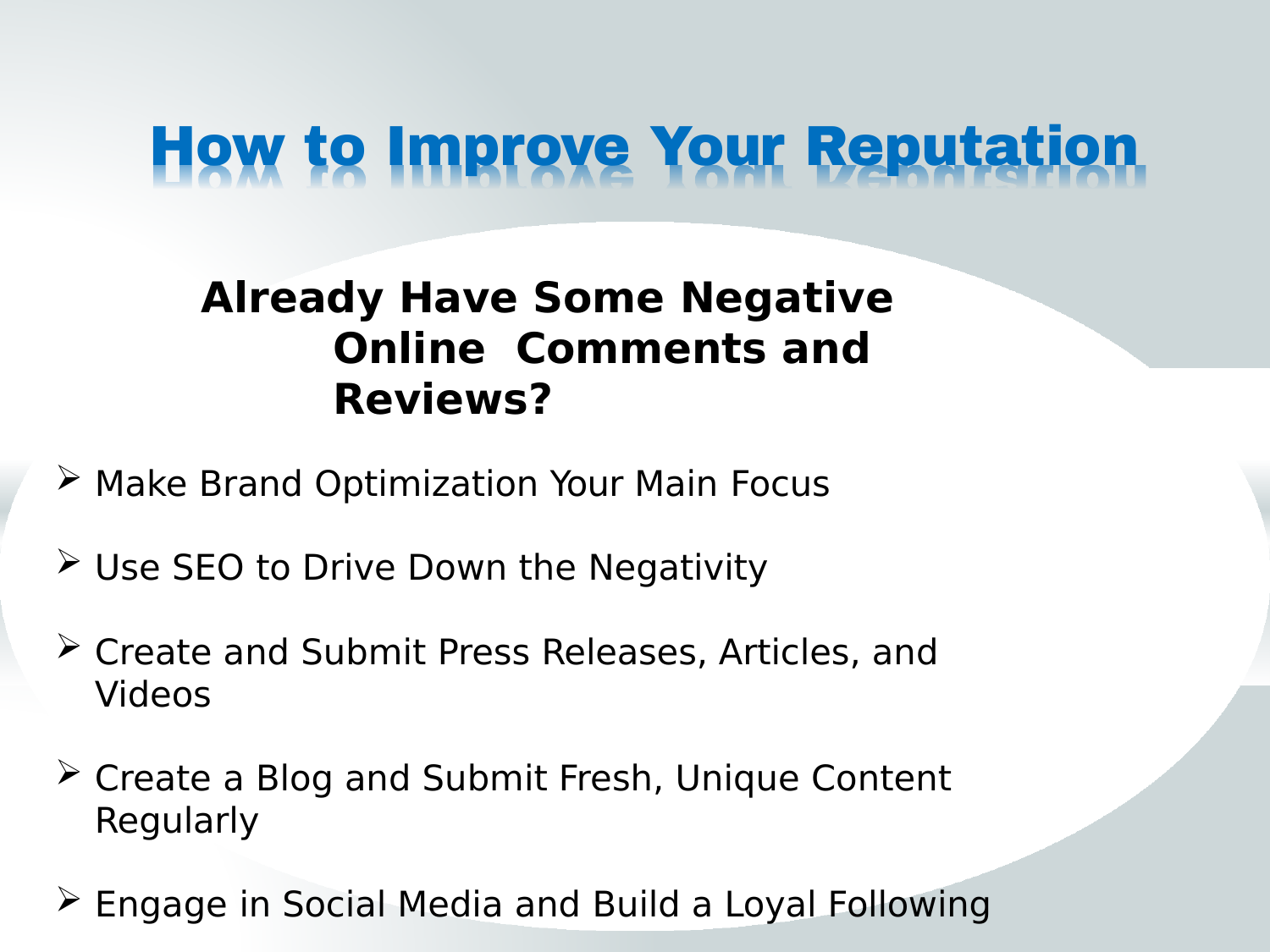

# How to Improve Your Reputation

Already Have Some Negative Online  Comments and Reviews?
Make Brand Optimization Your Main Focus

Use SEO to Drive Down the Negativity

Create and Submit Press Releases, Articles, and Videos

Create a Blog and Submit Fresh, Unique Content Regularly

Engage in Social Media and Build a Loyal Following